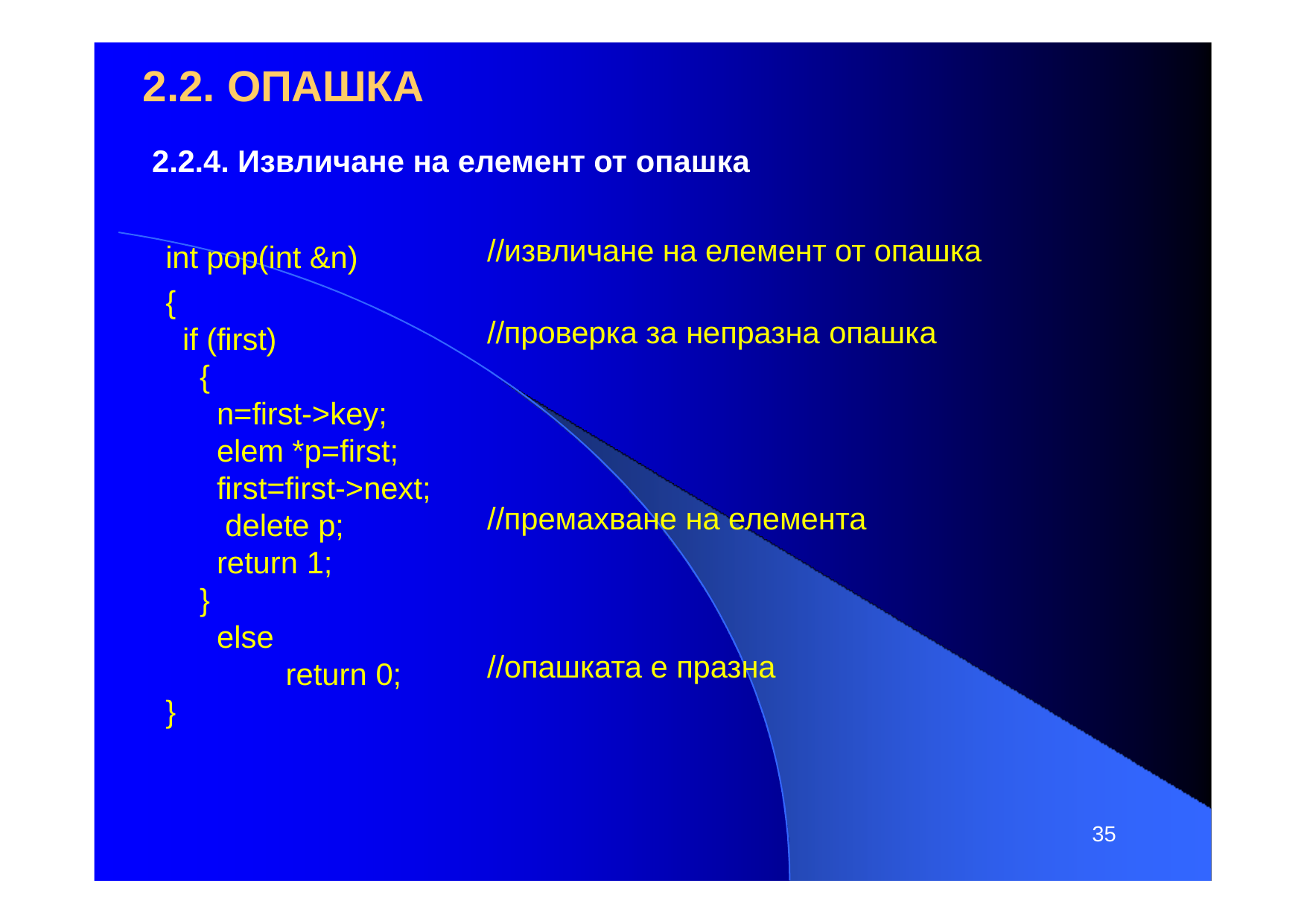

# 2.2. ОПАШКА
2.2.4. Извличане на елемент от опашка
int pop(int &n)
{
if (first)
{
n=first->key;  elem *p=first;  first=first->next;  delete p;
return 1;
}
else
return 0;
}
//извличане на елемент от опашка
//проверка за непразна опашка
//премахване на елемента
//опашката е празна
35